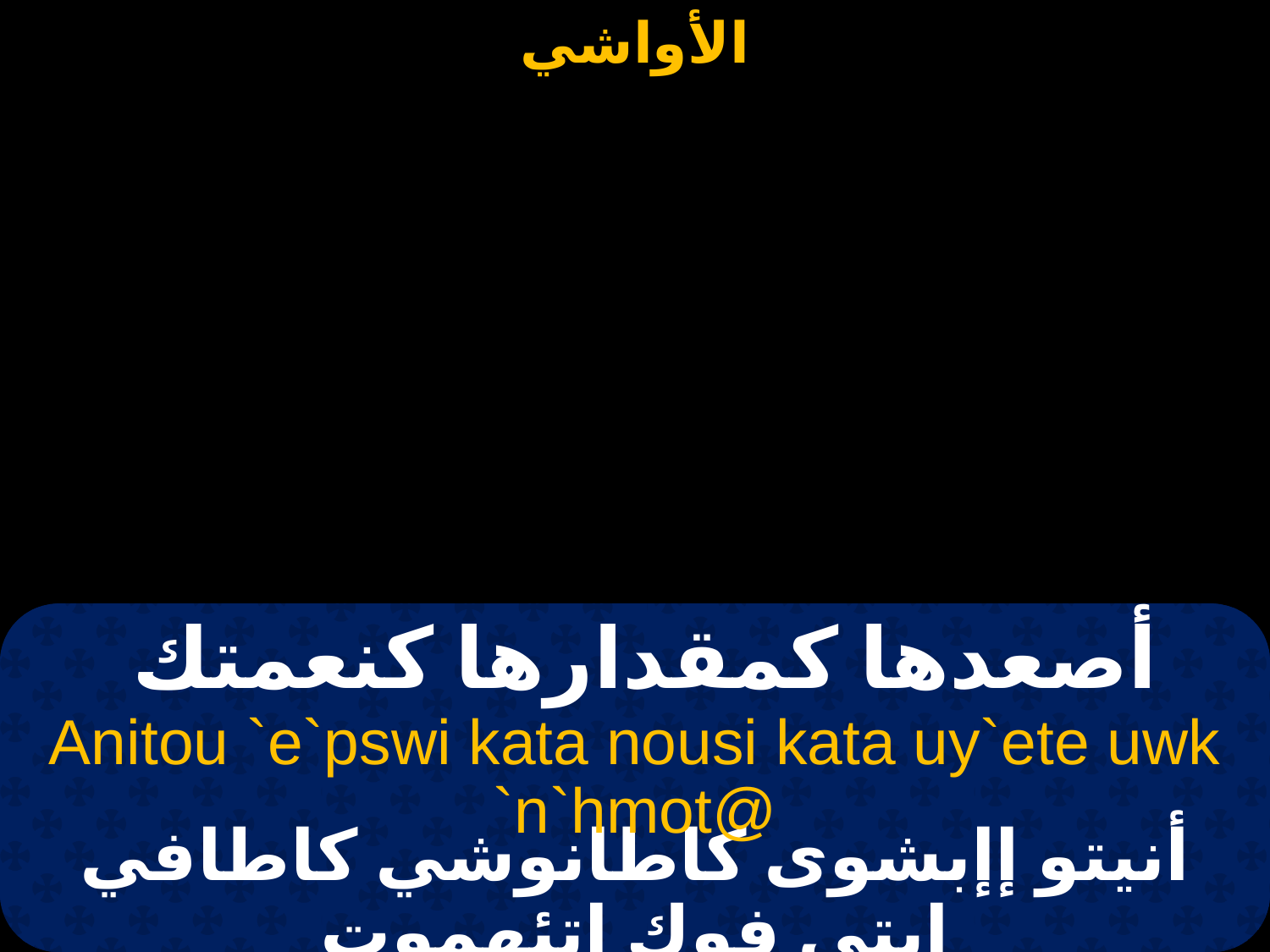

# أصعدها كمقدارها كنعمتك
Anitou `e`pswi kata nousi kata uy`ete uwk `n`hmot@
أنيتو إإبشوى كاطانوشي كاطافي إيتي فوك إتئهموت